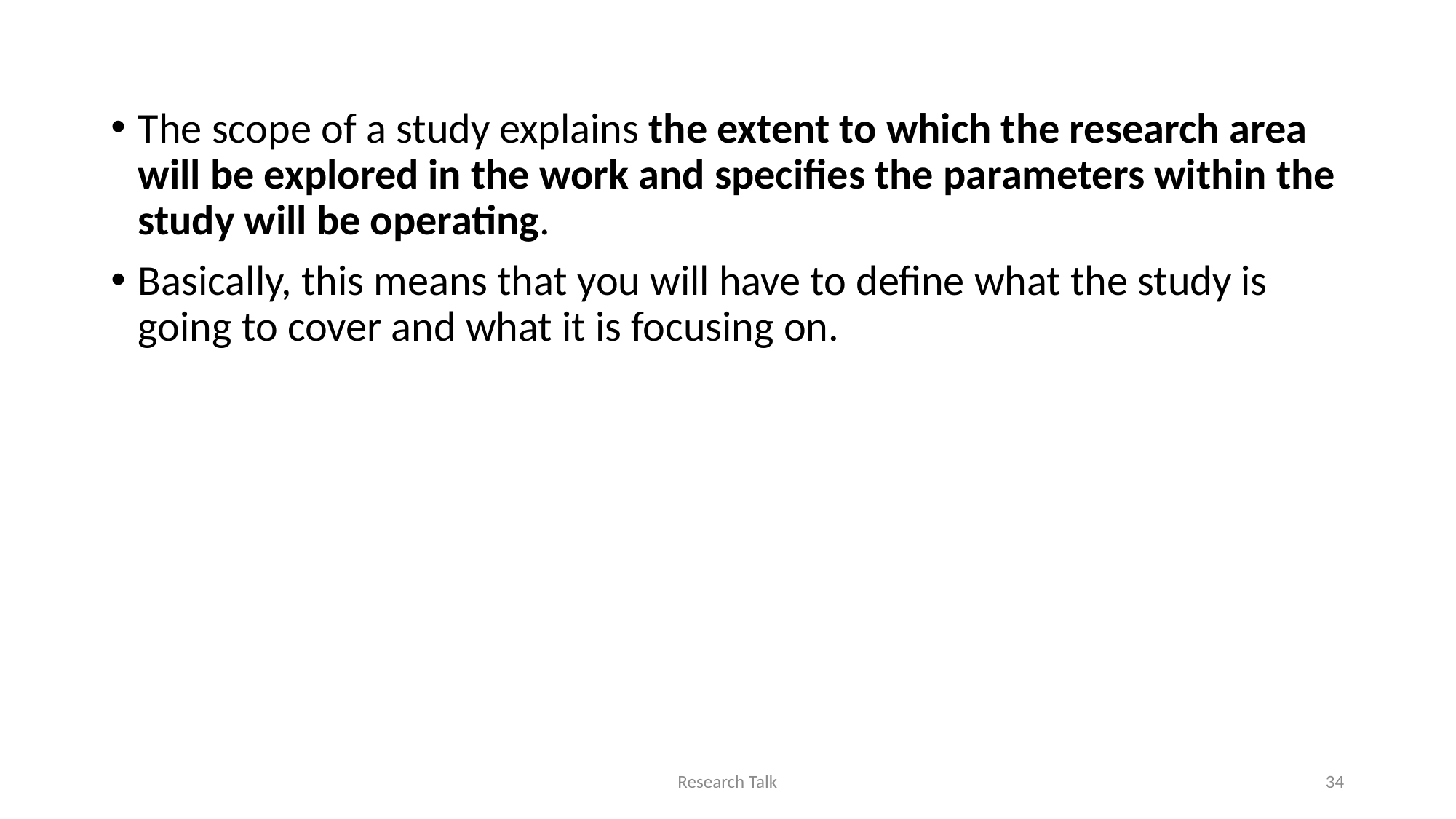

The scope of a study explains the extent to which the research area will be explored in the work and specifies the parameters within the study will be operating.
Basically, this means that you will have to define what the study is going to cover and what it is focusing on.
Research Talk
34